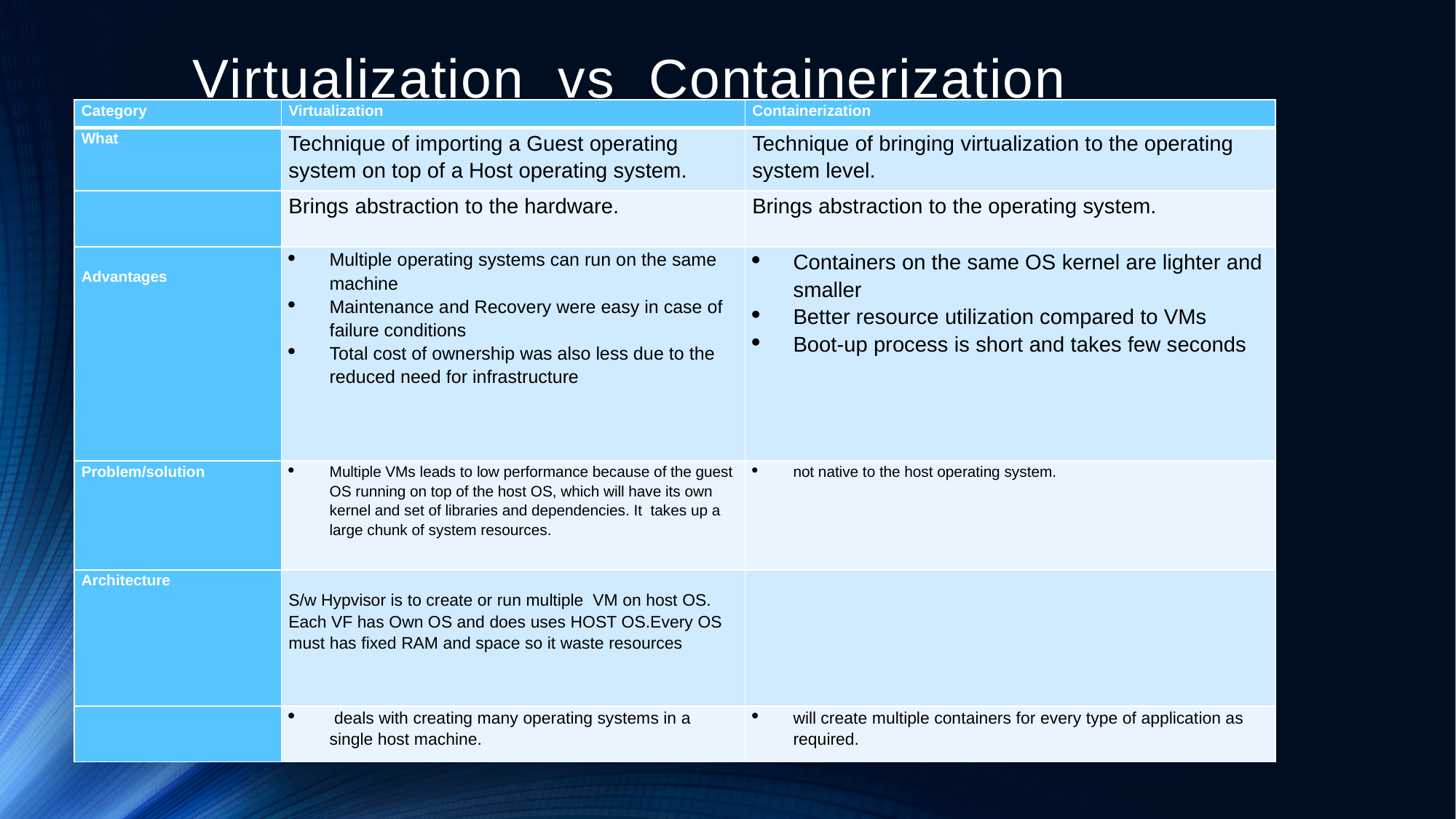

# Virtualization  vs  Containerization
| Category | Virtualization | Containerization |
| --- | --- | --- |
| What | Technique of importing a Guest operating system on top of a Host operating system. | Technique of bringing virtualization to the operating system level. |
|  | Brings abstraction to the hardware. | Brings abstraction to the operating system. |
| Advantages | Multiple operating systems can run on the same machine Maintenance and Recovery were easy in case of failure conditions Total cost of ownership was also less due to the reduced need for infrastructure | Containers on the same OS kernel are lighter and smaller Better resource utilization compared to VMs Boot-up process is short and takes few seconds |
| Problem/solution | Multiple VMs leads to low performance because of the guest OS running on top of the host OS, which will have its own kernel and set of libraries and dependencies. It  takes up a large chunk of system resources. | not native to the host operating system. |
| Architecture | S/w Hypvisor is to create or run multiple VM on host OS. Each VF has Own OS and does uses HOST OS.Every OS must has fixed RAM and space so it waste resources |  |
|  | deals with creating many operating systems in a single host machine. | will create multiple containers for every type of application as required. |